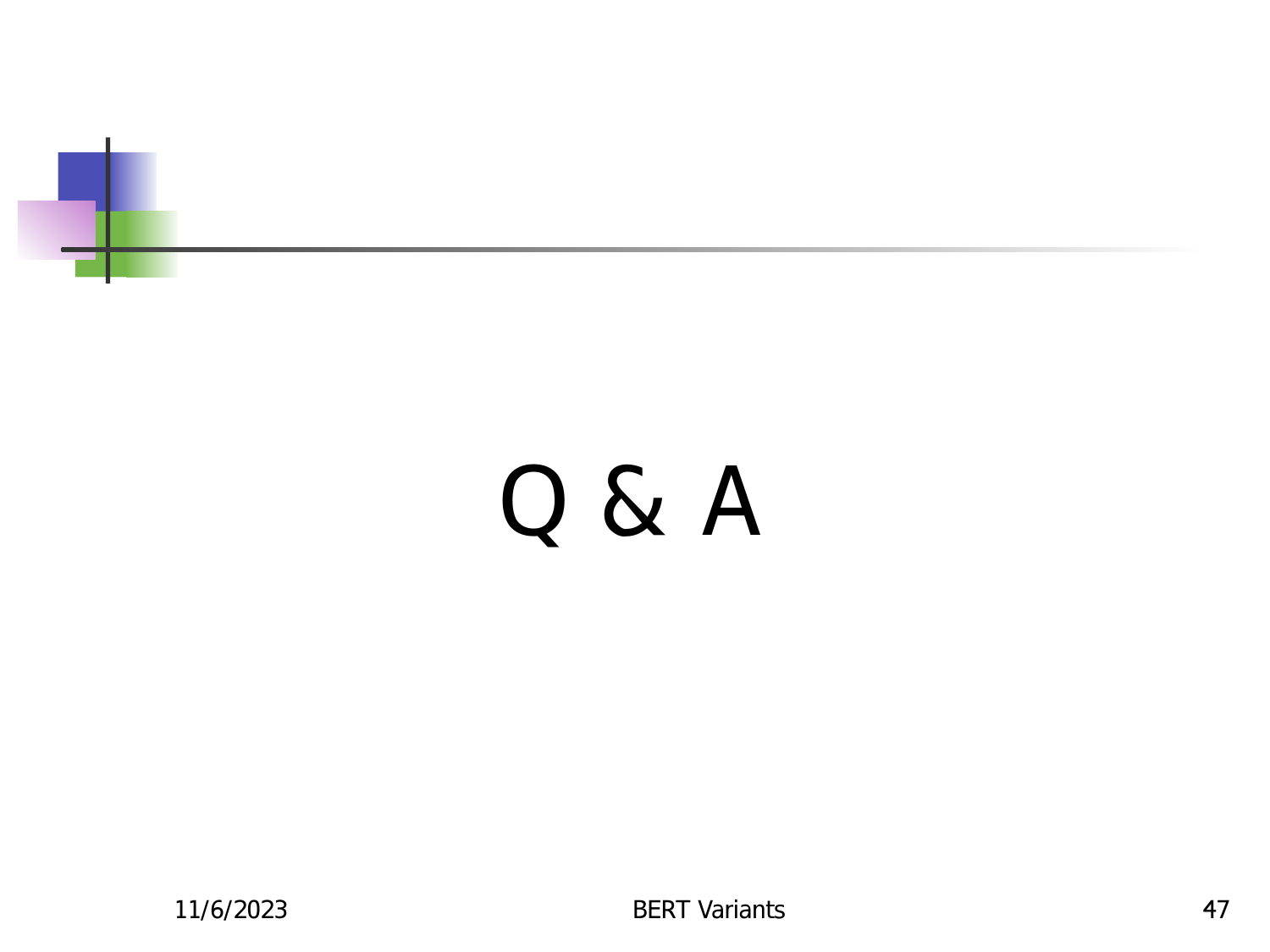

Q & A
11/6/2023
BERT Variants
47